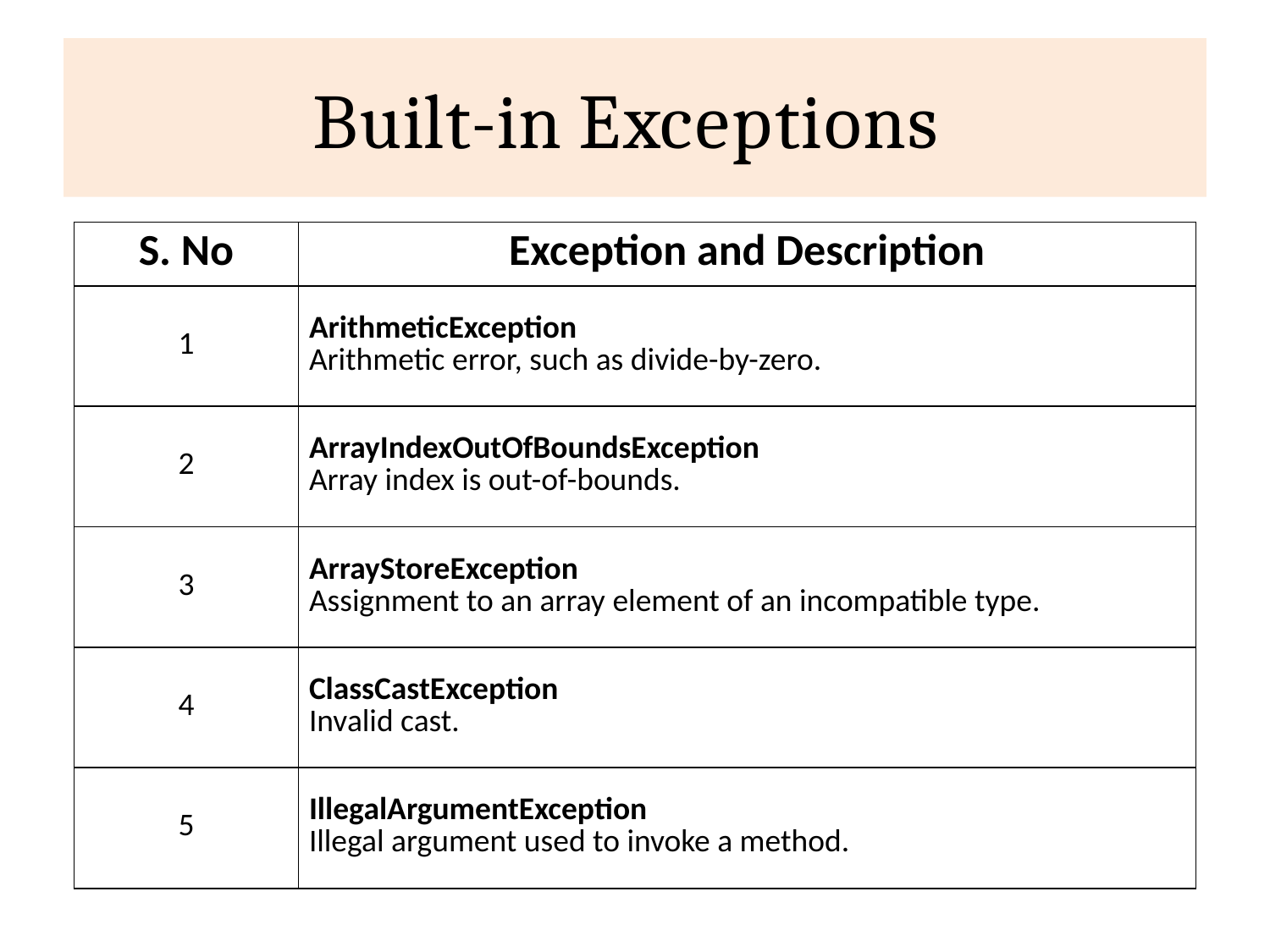

# Built-in Exceptions
| S. No | Exception and Description |
| --- | --- |
| 1 | ArithmeticException Arithmetic error, such as divide-by-zero. |
| 2 | ArrayIndexOutOfBoundsException Array index is out-of-bounds. |
| 3 | ArrayStoreException Assignment to an array element of an incompatible type. |
| 4 | ClassCastException Invalid cast. |
| 5 | IllegalArgumentException Illegal argument used to invoke a method. |